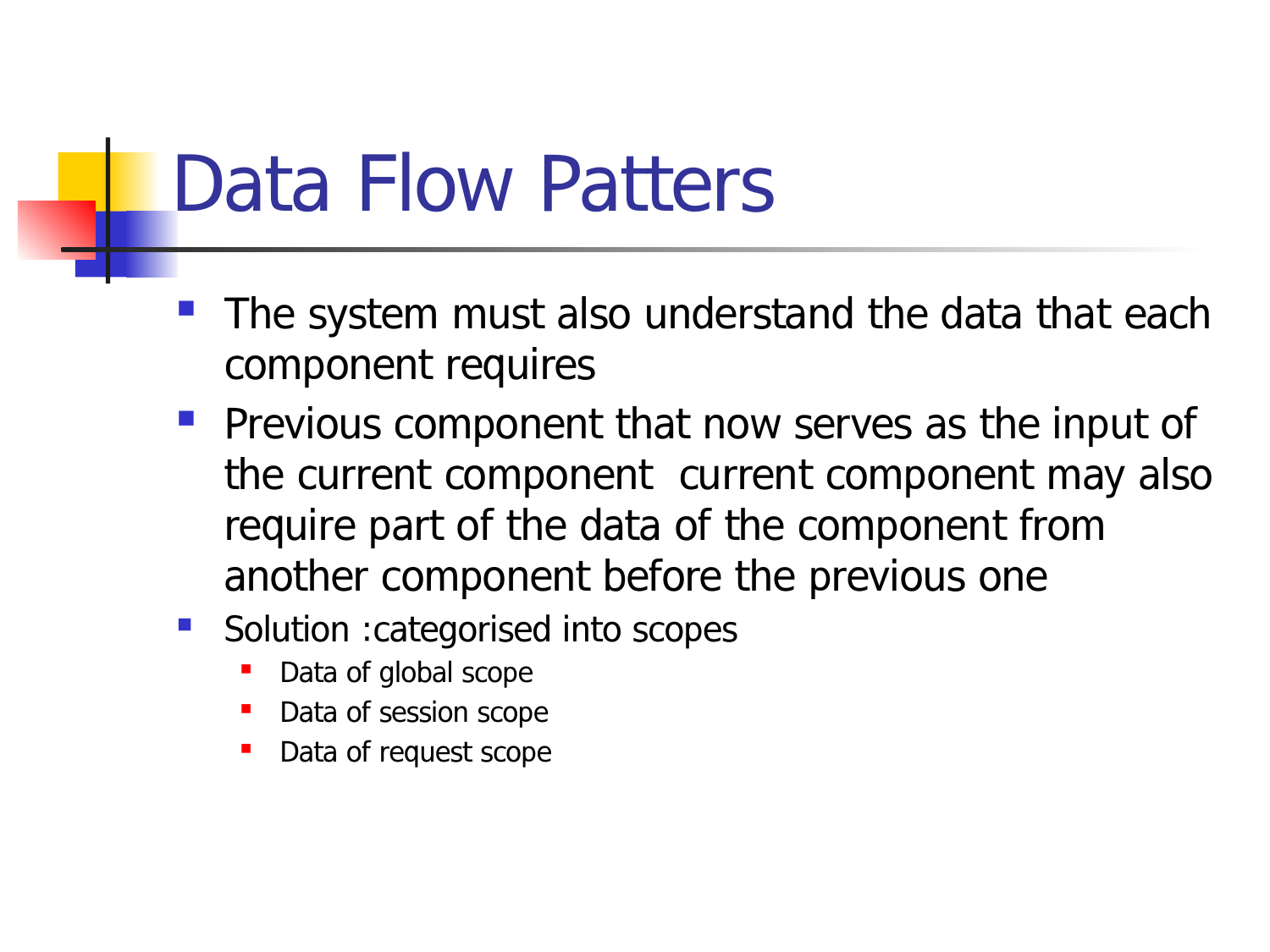

# Data Flow Patters
The system must also understand the data that each component requires
Previous component that now serves as the input of the current component  current component may also require part of the data of the component from another component before the previous one
Solution :categorised into scopes
Data of global scope
Data of session scope
Data of request scope